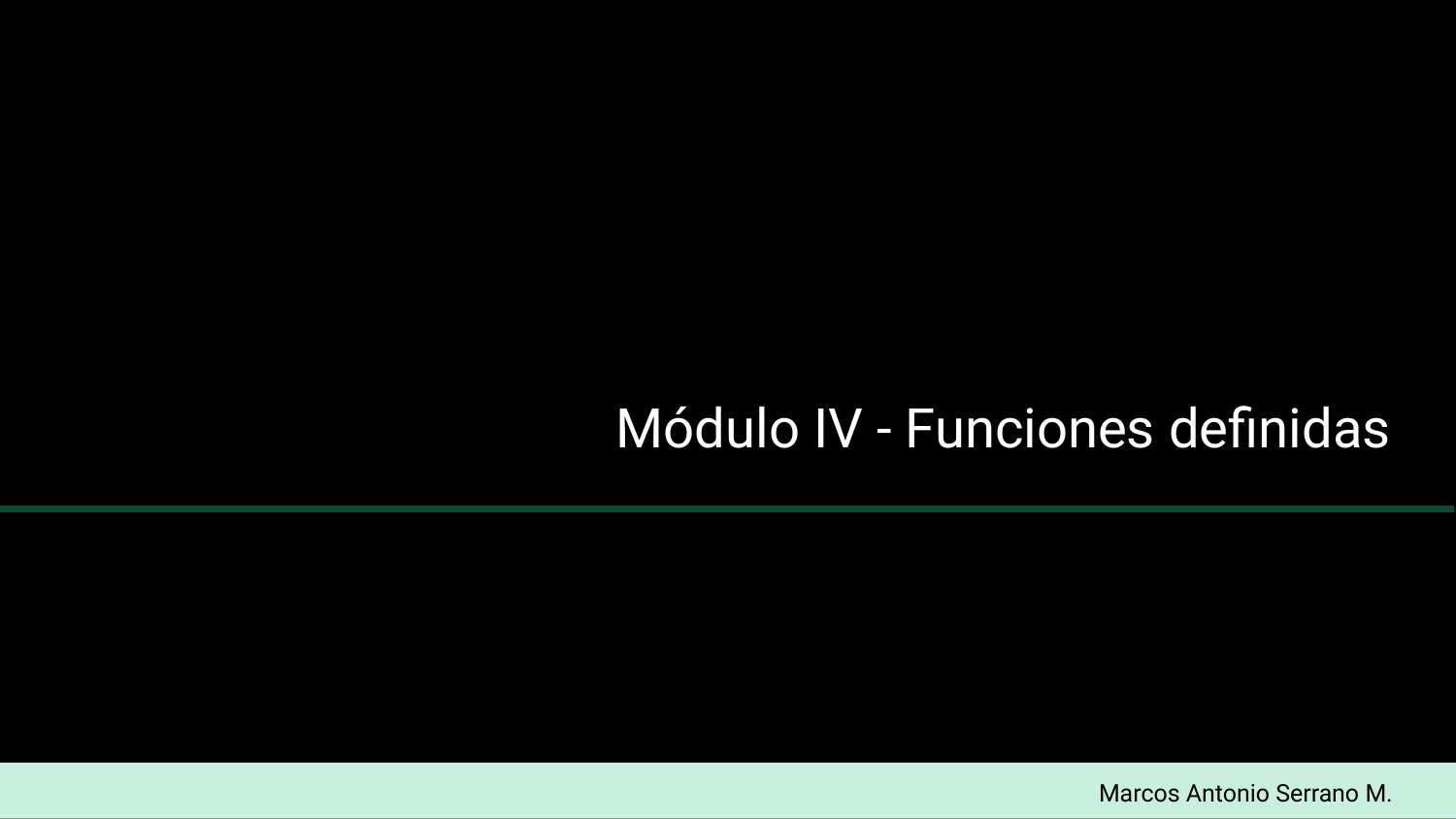

Módulo IV - Funciones definidas

Marcos Antonio Serrano M.